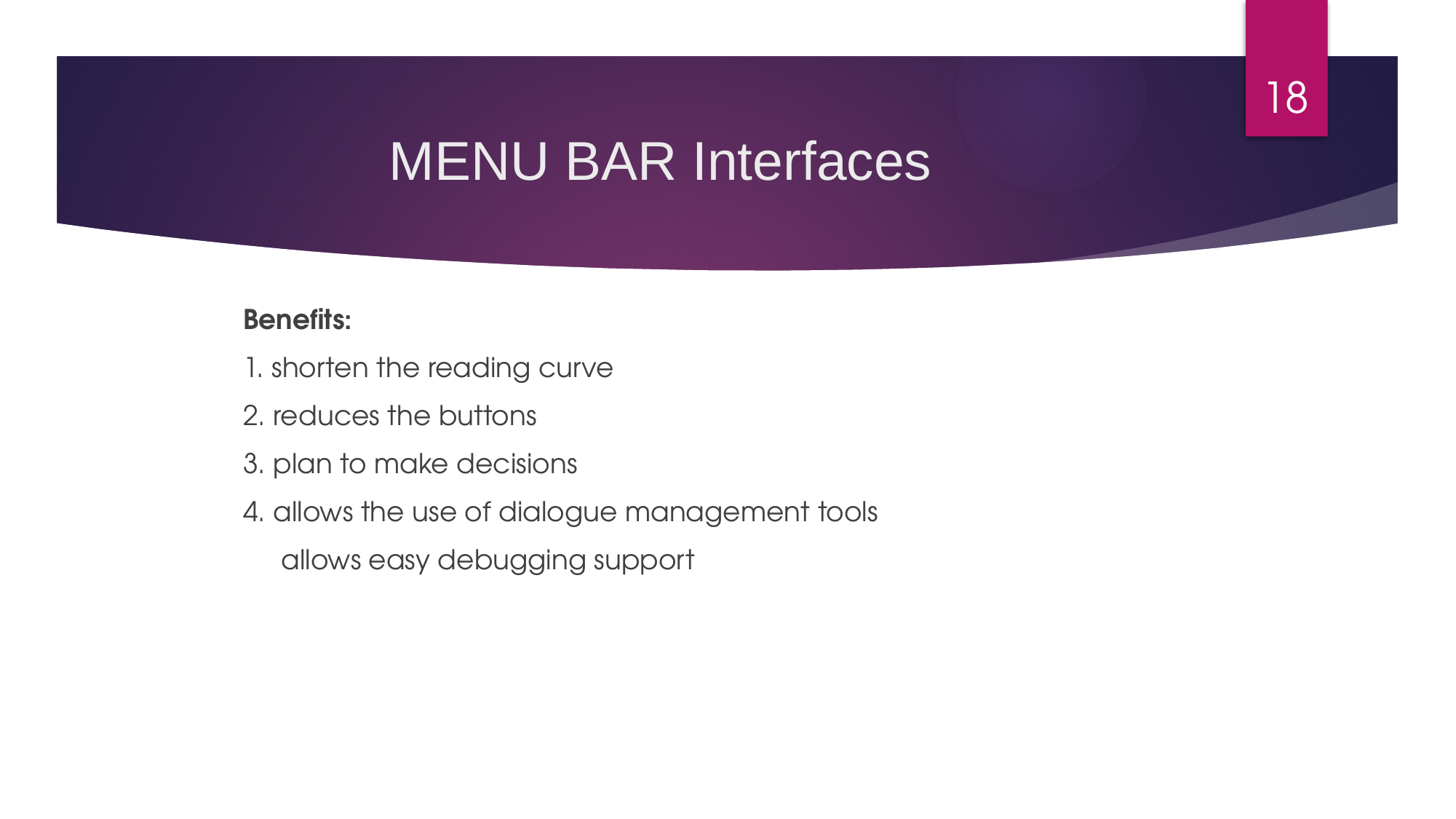

18
# MENU BAR Interfaces
Benefits:
1. shorten the reading curve
2. reduces the buttons
3. plan to make decisions
4. allows the use of dialogue management tools
     allows easy debugging support